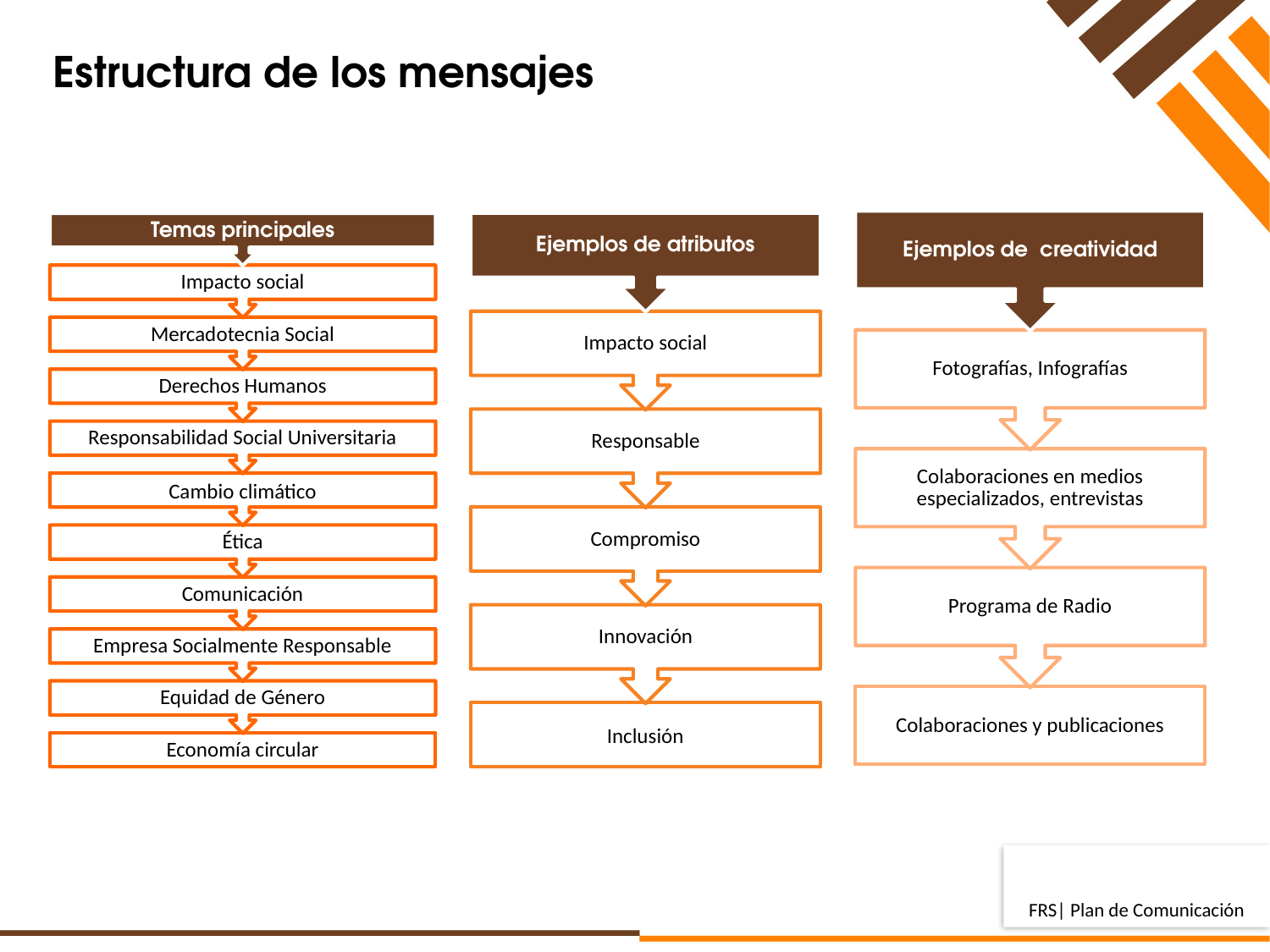

Estructura de los mensajes
Colaboraciones y publicaciones
Programa de Radio
Colaboraciones en medios especializados, entrevistas
Fotografías, Infografías
Ejemplos de  creatividad
Economía circular
Equidad de Género
Empresa Socialmente Responsable
Comunicación
Ética
Cambio climático
Responsabilidad Social Universitaria
Derechos Humanos
Mercadotecnia Social
Impacto social
Temas principales
Inclusión
Innovación
Compromiso
Responsable
Impacto social
Ejemplos de atributos

FRS| Plan de Comunicación